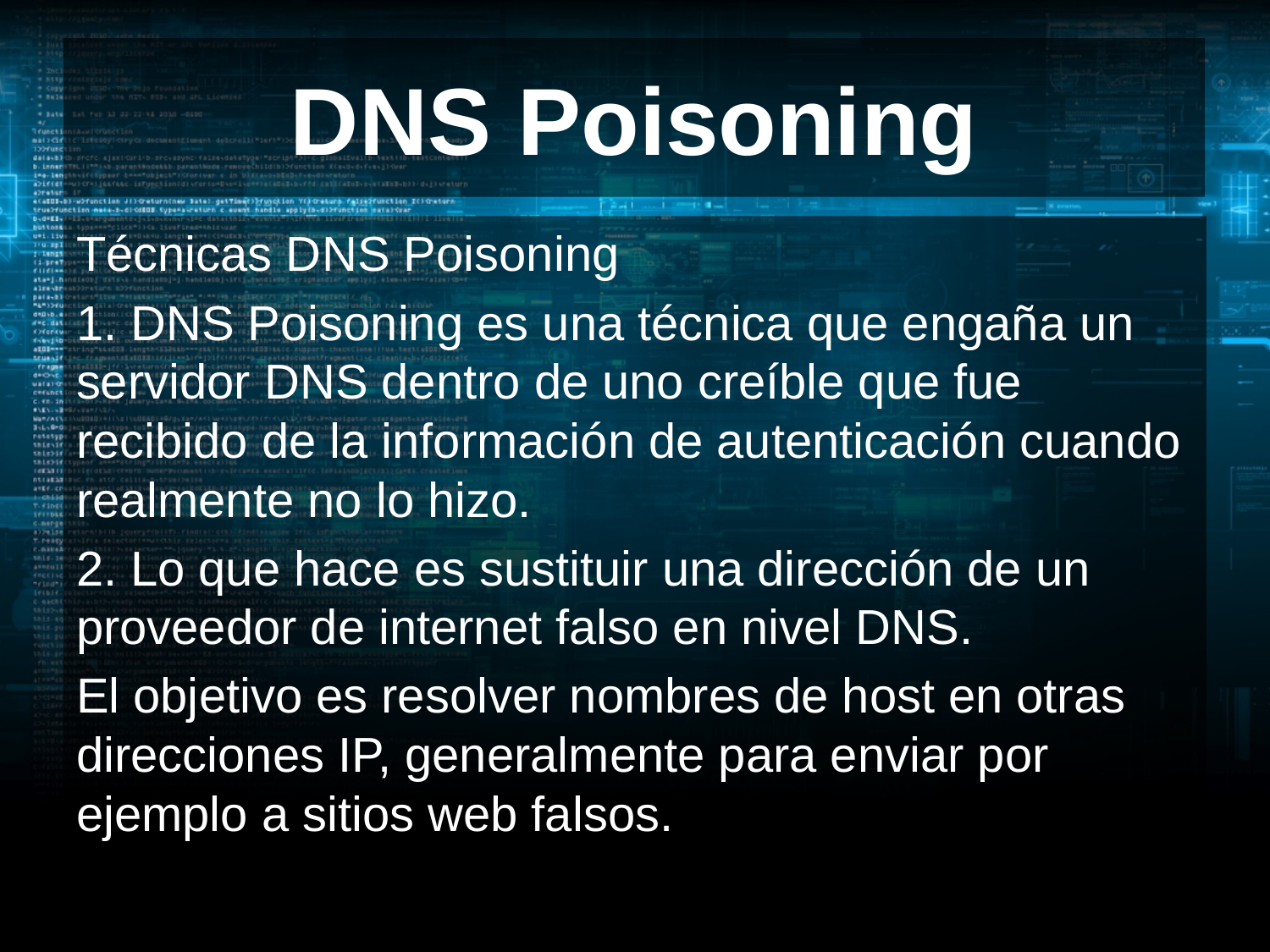

# DNS Poisoning
Técnicas DNS Poisoning
1. DNS Poisoning es una técnica que engaña un servidor DNS dentro de uno creíble que fue recibido de la información de autenticación cuando realmente no lo hizo.
2. Lo que hace es sustituir una dirección de un proveedor de internet falso en nivel DNS.
El objetivo es resolver nombres de host en otras direcciones IP, generalmente para enviar por ejemplo a sitios web falsos.